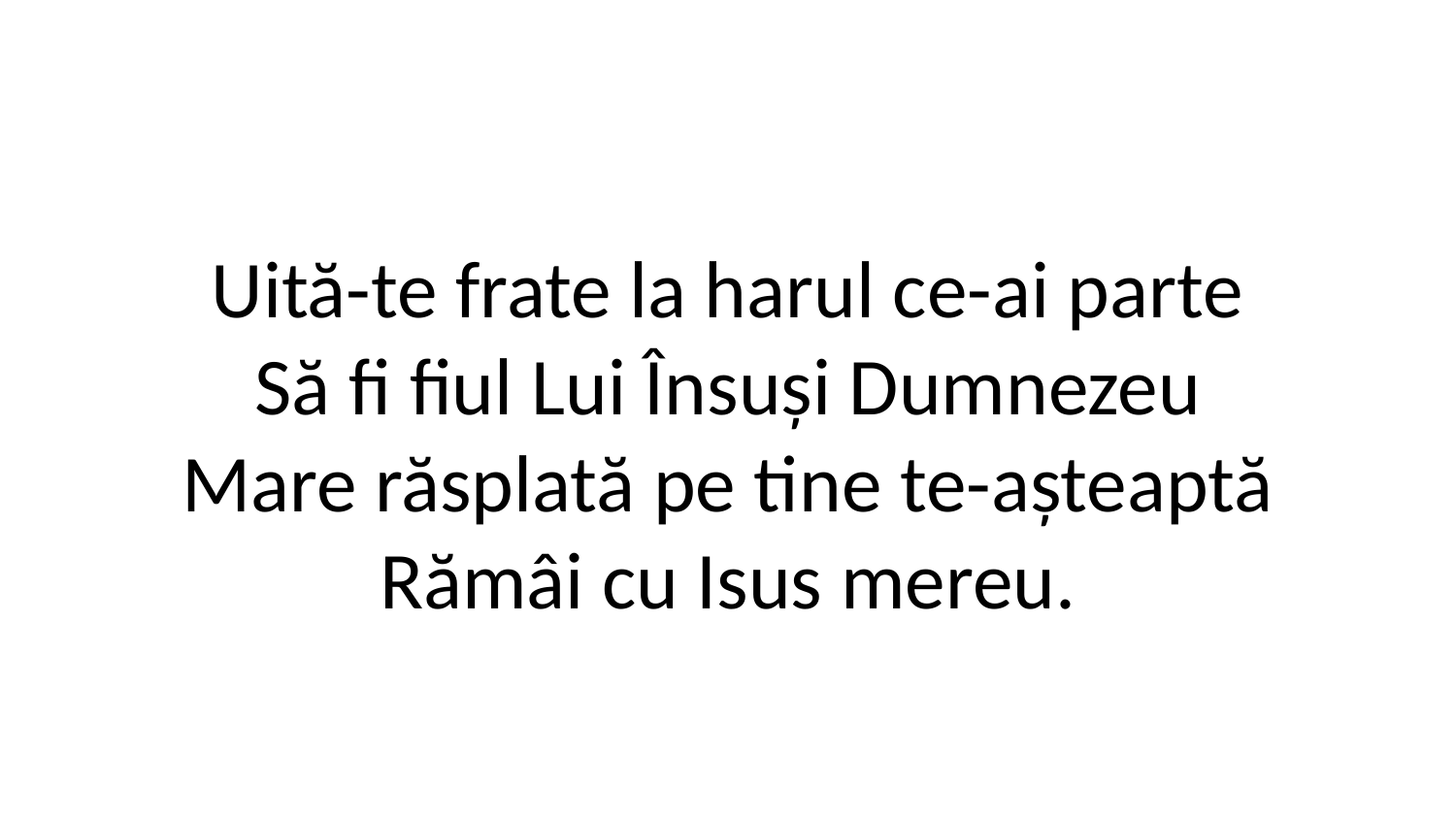

Uită-te frate la harul ce-ai parte
Să fi fiul Lui Însuși Dumnezeu
Mare răsplată pe tine te-așteaptă
Rămâi cu Isus mereu.